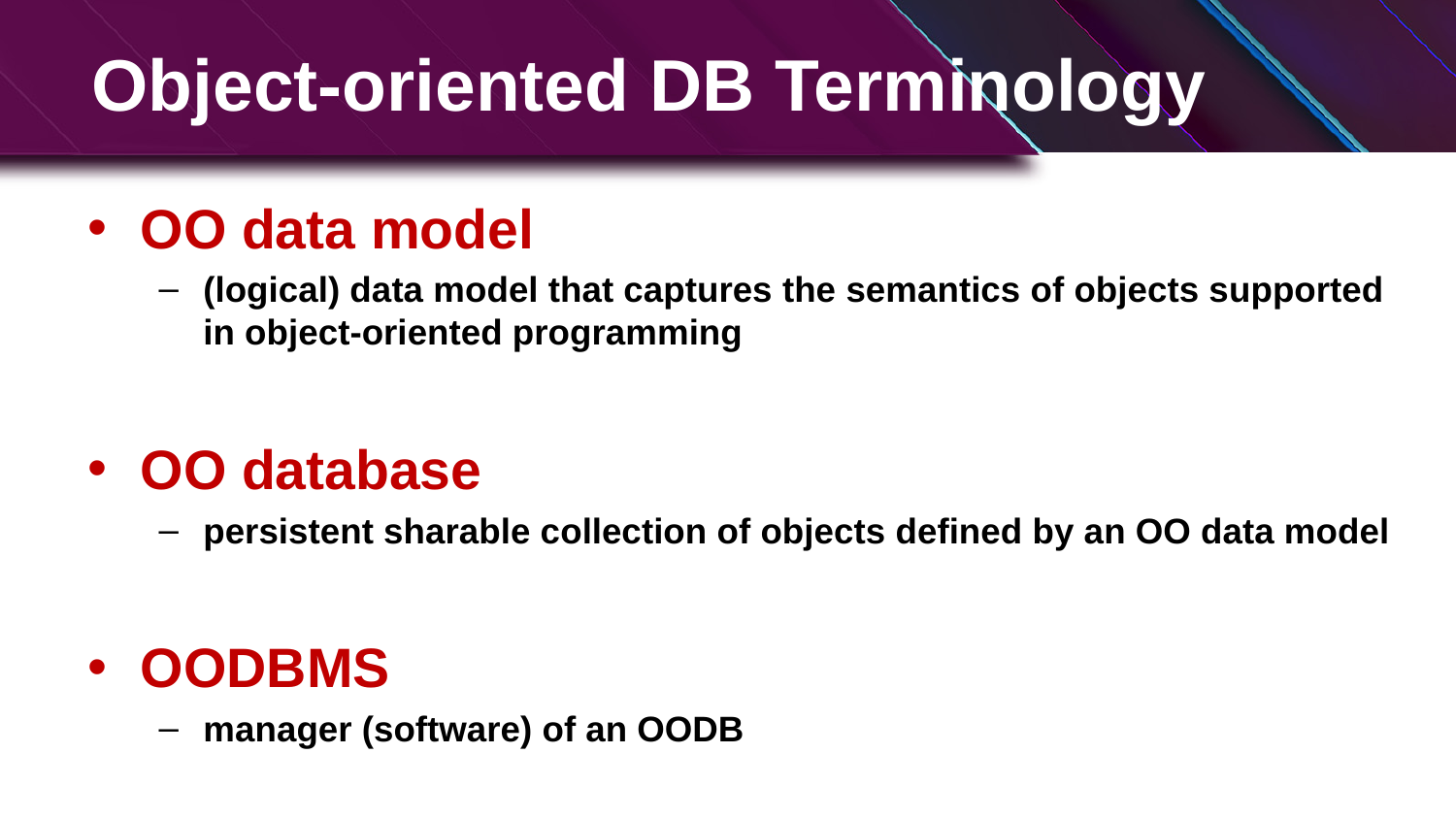

# Object-oriented DB Terminology
OO data model
(logical) data model that captures the semantics of objects supported in object-oriented programming

OO database
persistent sharable collection of objects defined by an OO data model

OODBMS
manager (software) of an OODB
13